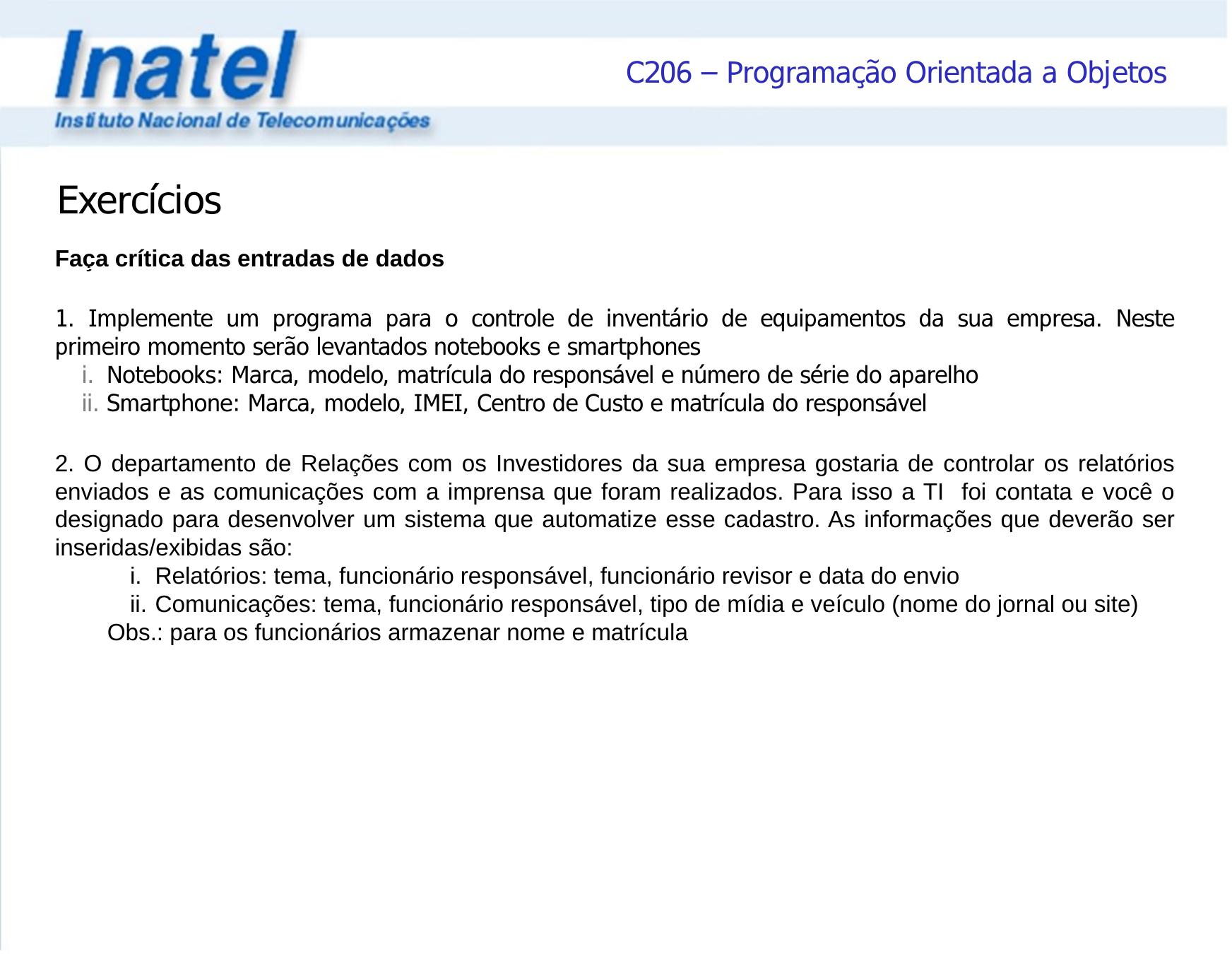

Exercícios
Faça crítica das entradas de dados

1. Implemente um programa para o controle de inventário de equipamentos da sua empresa. Neste primeiro momento serão levantados notebooks e smartphones
Notebooks: Marca, modelo, matrícula do responsável e número de série do aparelho
Smartphone: Marca, modelo, IMEI, Centro de Custo e matrícula do responsável

2. O departamento de Relações com os Investidores da sua empresa gostaria de controlar os relatórios enviados e as comunicações com a imprensa que foram realizados. Para isso a TI  foi contata e você o designado para desenvolver um sistema que automatize esse cadastro. As informações que deverão ser inseridas/exibidas são:
Relatórios: tema, funcionário responsável, funcionário revisor e data do envio
Comunicações: tema, funcionário responsável, tipo de mídia e veículo (nome do jornal ou site)
Obs.: para os funcionários armazenar nome e matrícula